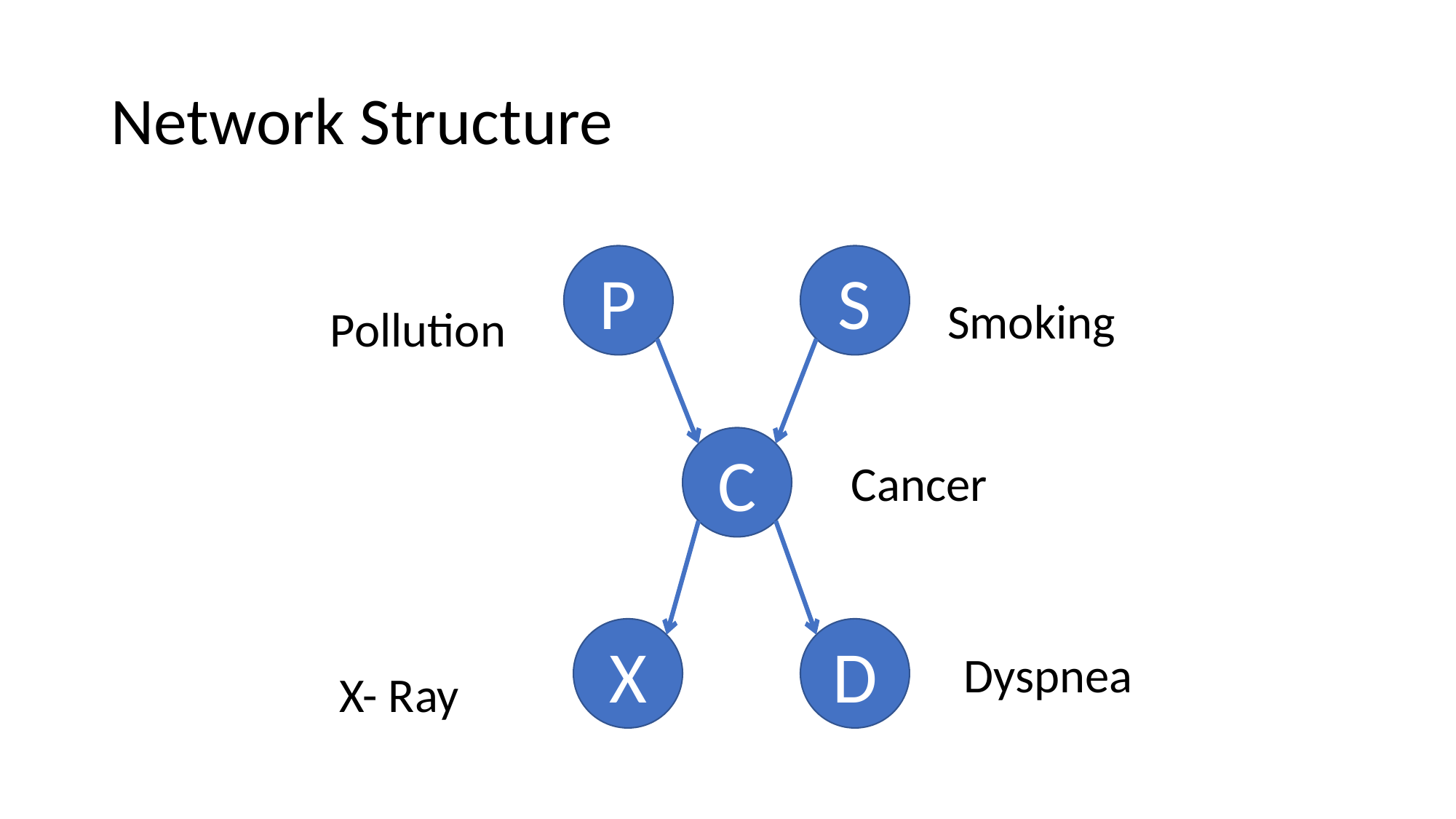

# Network Structure
P
S
Smoking
Pollution
C
Cancer
X
D
Dyspnea
X- Ray